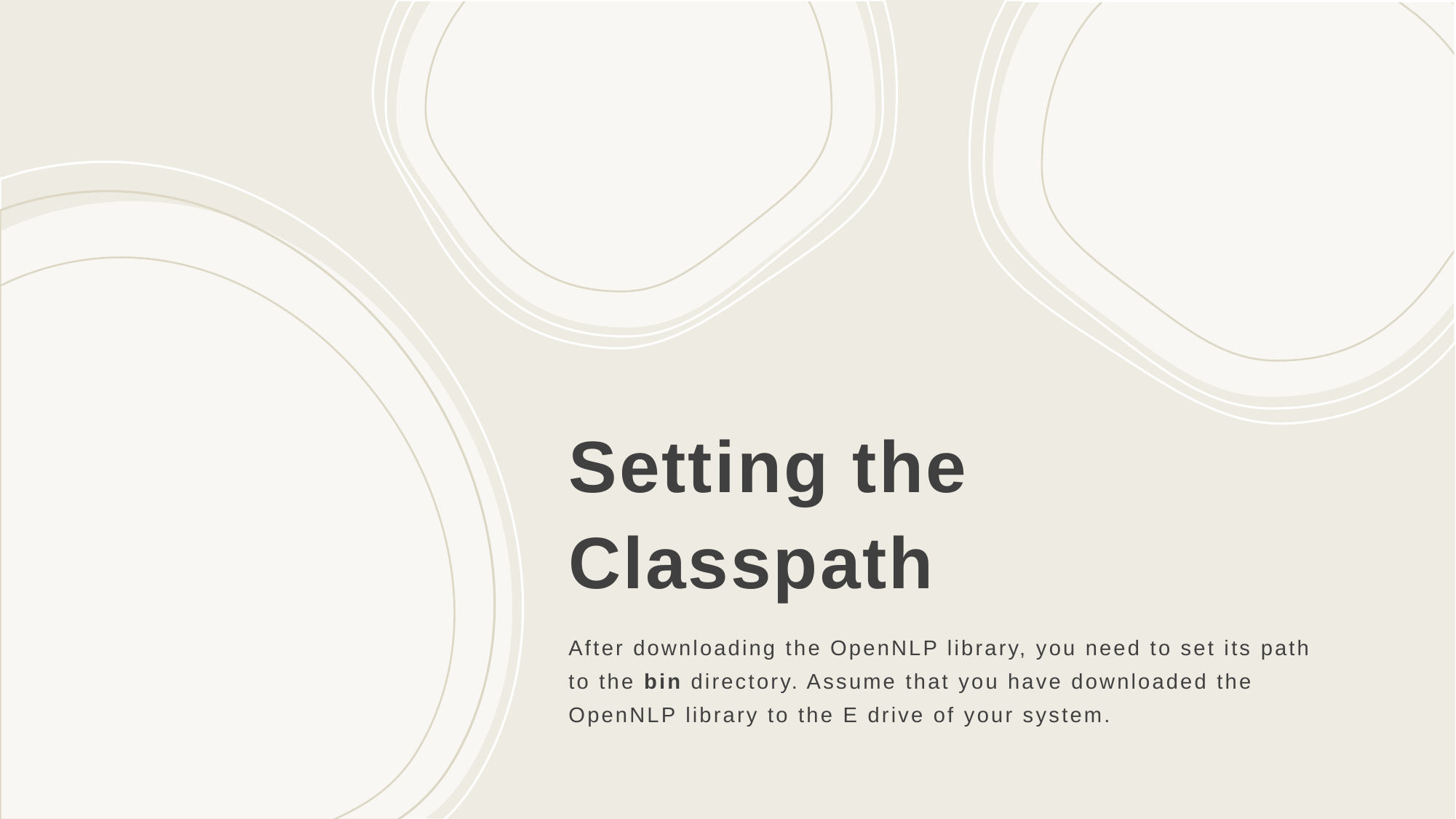

# Setting the Classpath
After downloading the OpenNLP library, you need to set its path to the bin directory. Assume that you have downloaded the OpenNLP library to the E drive of your system.